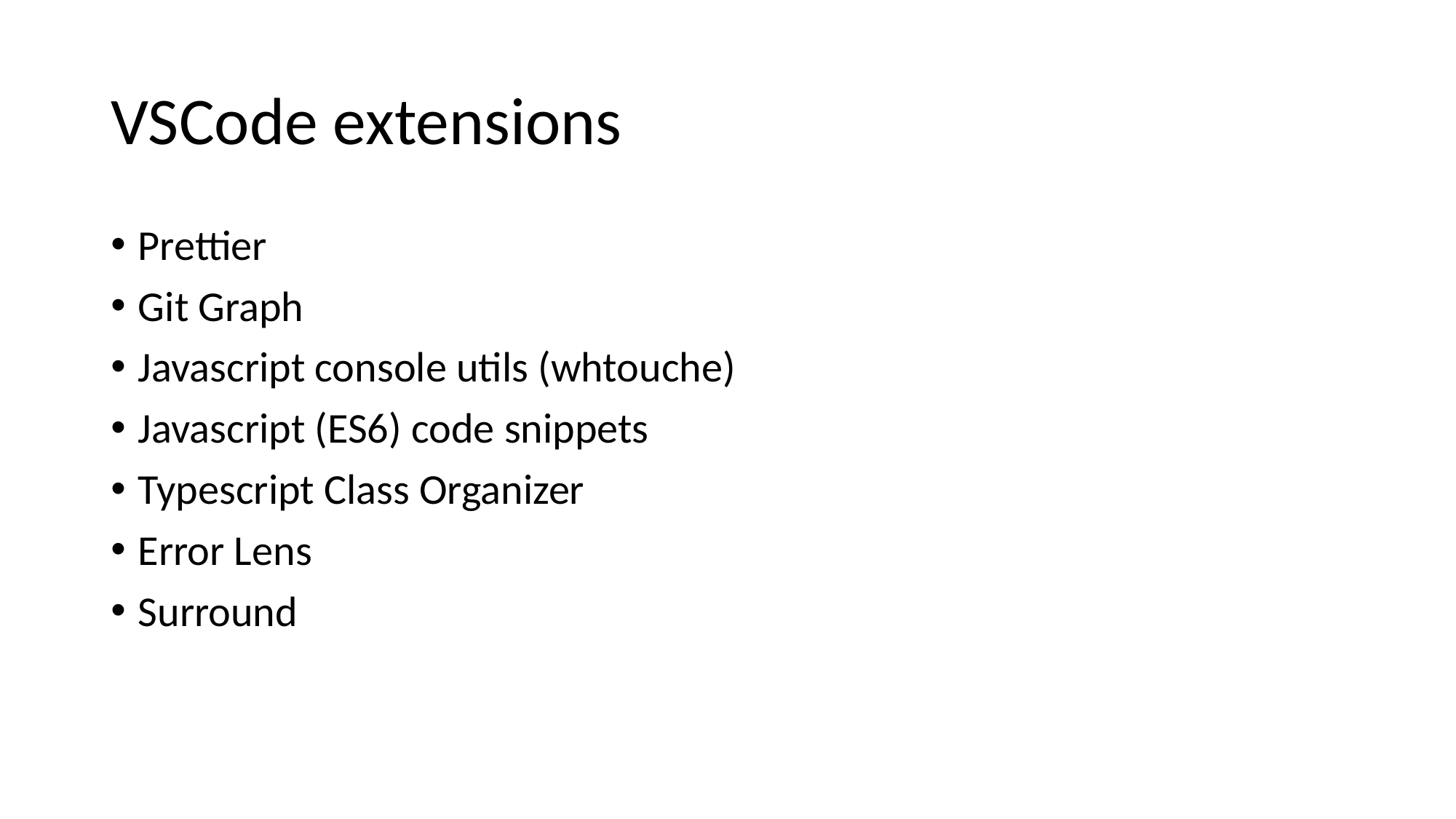

# VSCode extensions
Prettier
Git Graph
Javascript console utils (whtouche)
Javascript (ES6) code snippets
Typescript Class Organizer
Error Lens
Surround